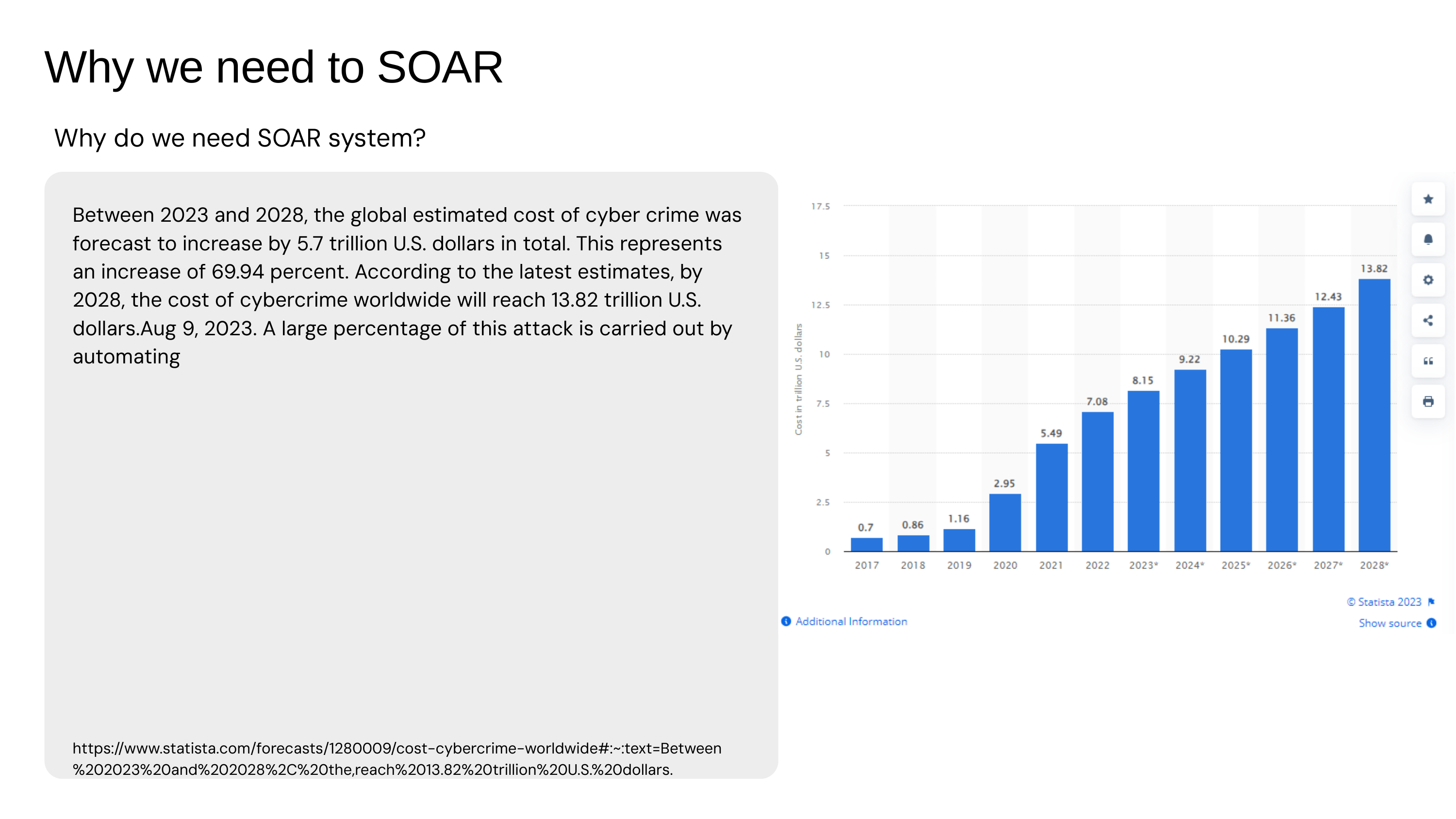

Why we need to SOAR
Why do we need SOAR system?

Between 2023 and 2028, the global estimated cost of cyber crime was forecast to increase by 5.7 trillion U.S. dollars in total. This represents an increase of 69.94 percent. According to the latest estimates, by 2028, the cost of cybercrime worldwide will reach 13.82 trillion U.S. dollars.Aug 9, 2023. A large percentage of this attack is carried out by automating

https://www.statista.com/forecasts/1280009/cost-cybercrime-worldwide#:~:text=Between%202023%20and%202028%2C%20the,reach%2013.82%20trillion%20U.S.%20dollars.